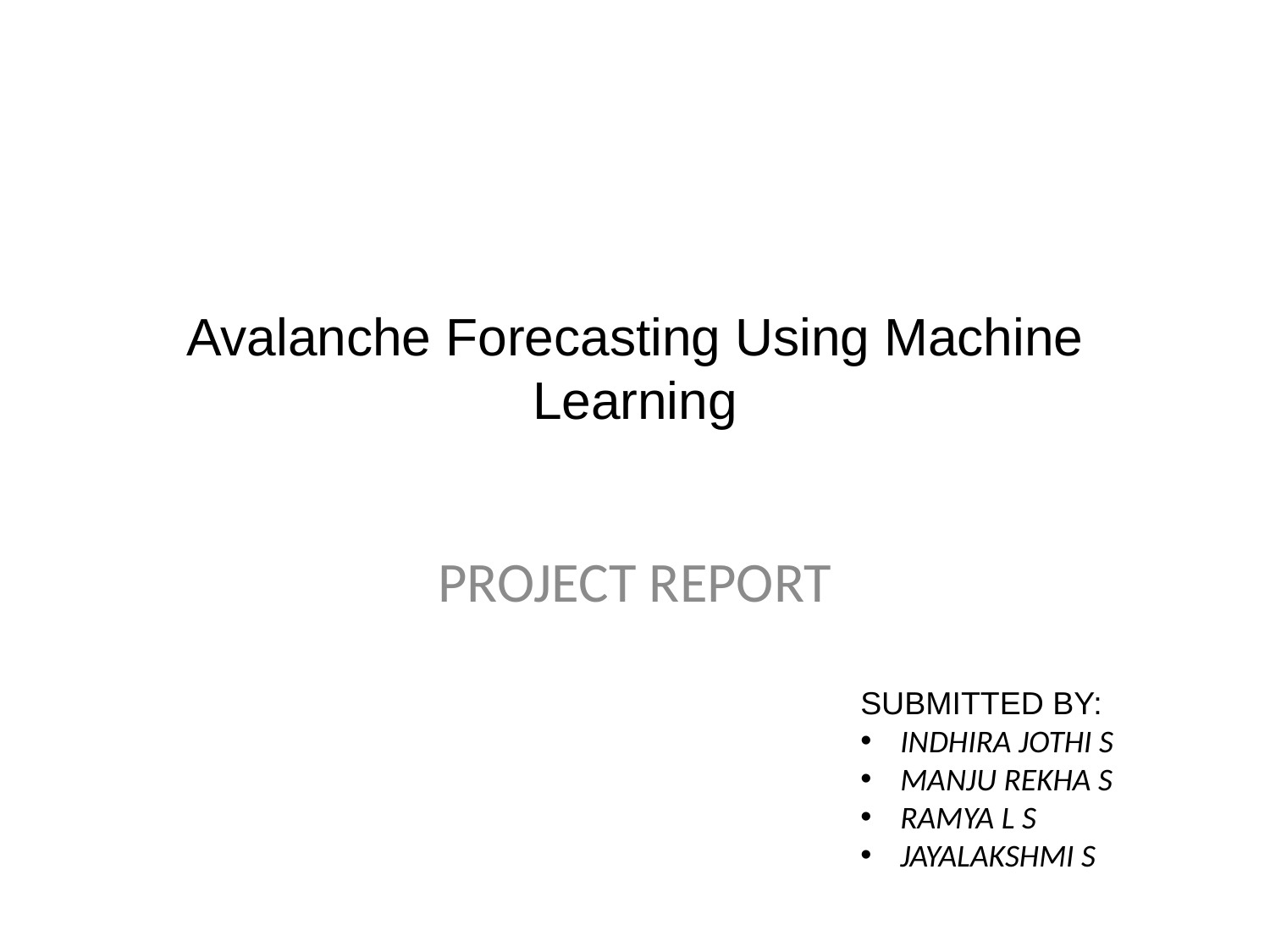

# Avalanche Forecasting Using Machine Learning
PROJECT REPORT
SUBMITTED BY:
INDHIRA JOTHI S
MANJU REKHA S
RAMYA L S
JAYALAKSHMI S